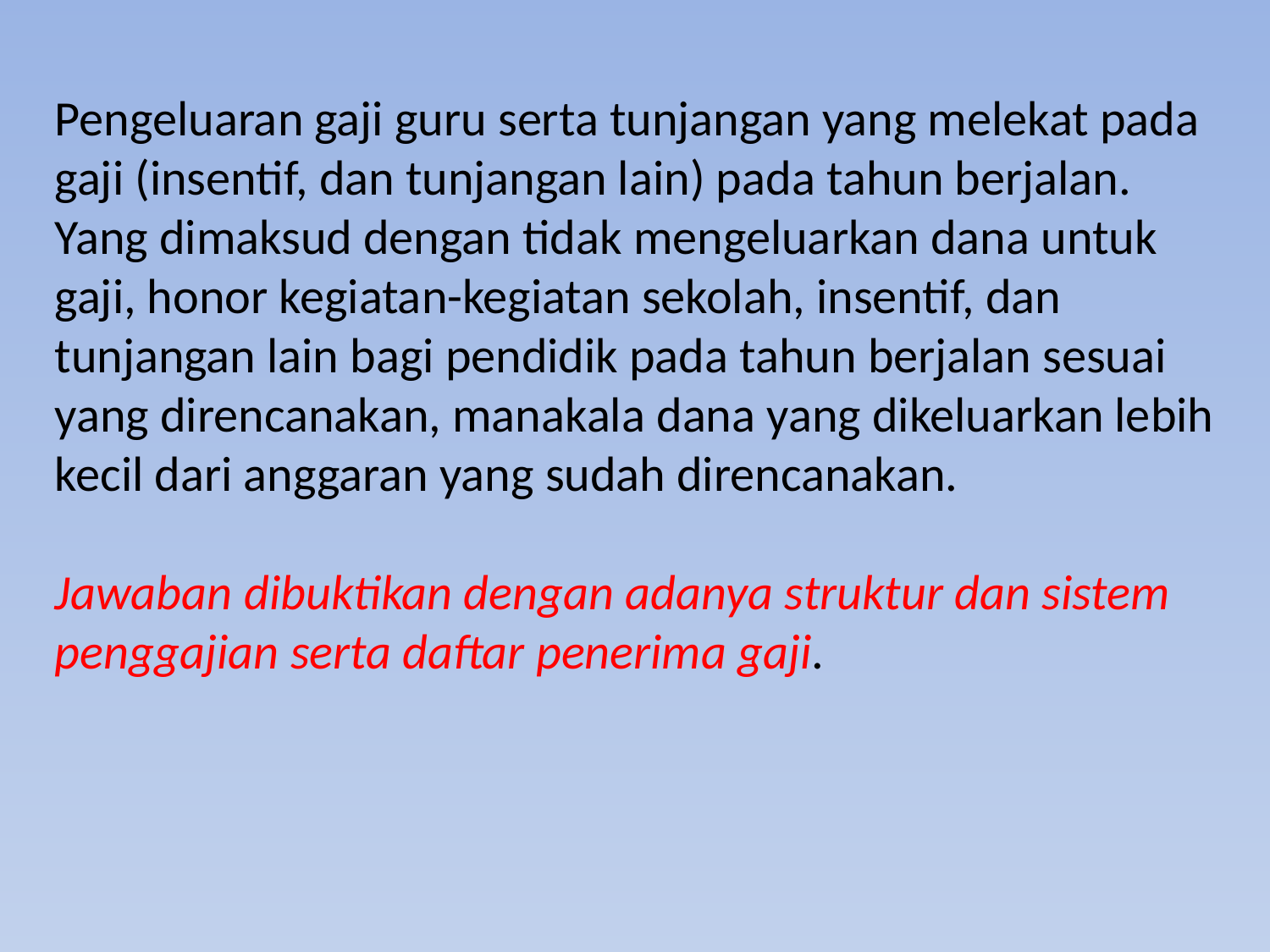

Pengeluaran gaji guru serta tunjangan yang melekat pada gaji (insentif, dan tunjangan lain) pada tahun berjalan.
Yang dimaksud dengan tidak mengeluarkan dana untuk gaji, honor kegiatan-kegiatan sekolah, insentif, dan tunjangan lain bagi pendidik pada tahun berjalan sesuai yang direncanakan, manakala dana yang dikeluarkan lebih kecil dari anggaran yang sudah direncanakan.

Jawaban dibuktikan dengan adanya struktur dan sistem penggajian serta daftar penerima gaji.